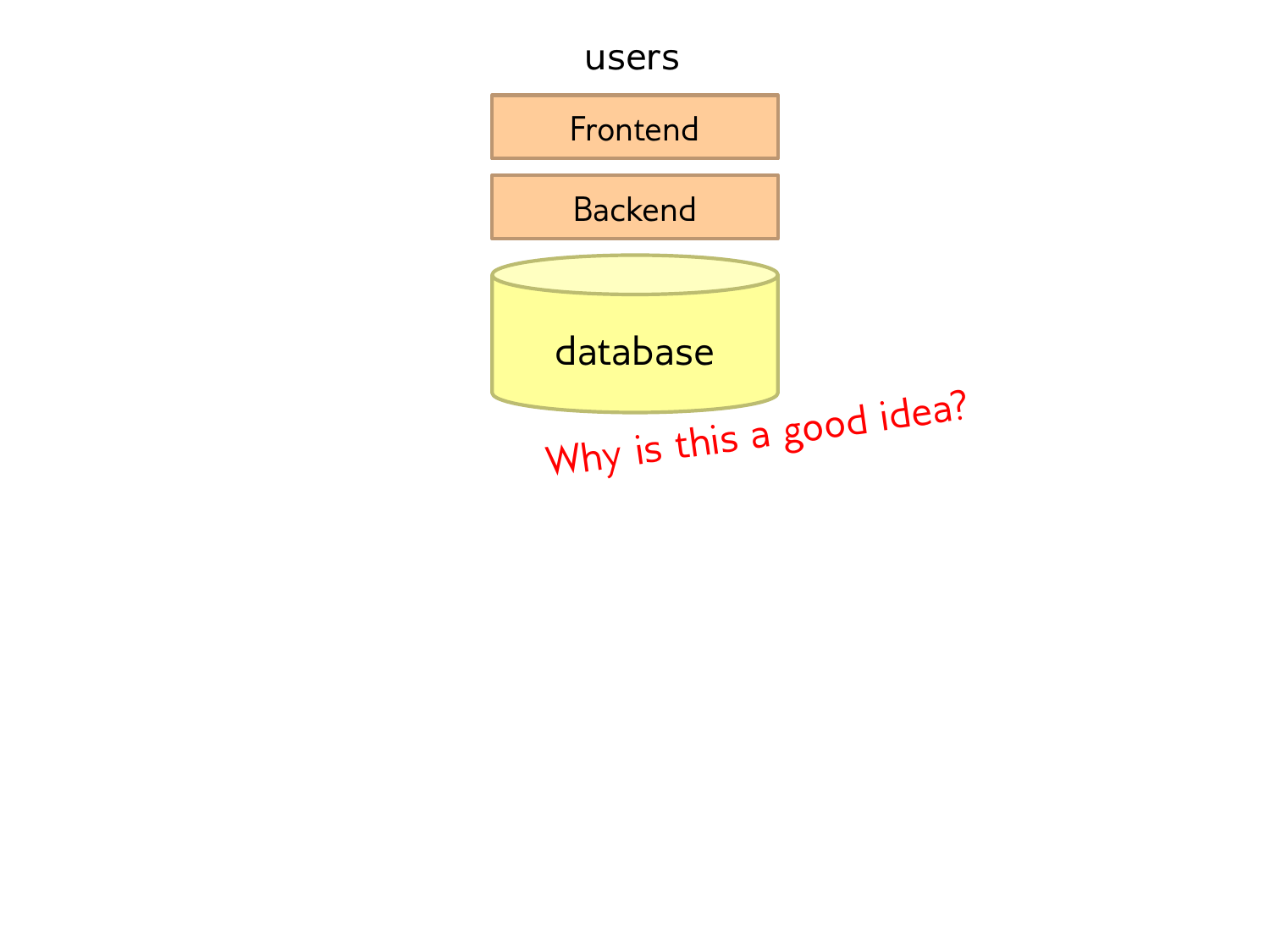

users
Frontend
Backend

database
Why is this a good idea?